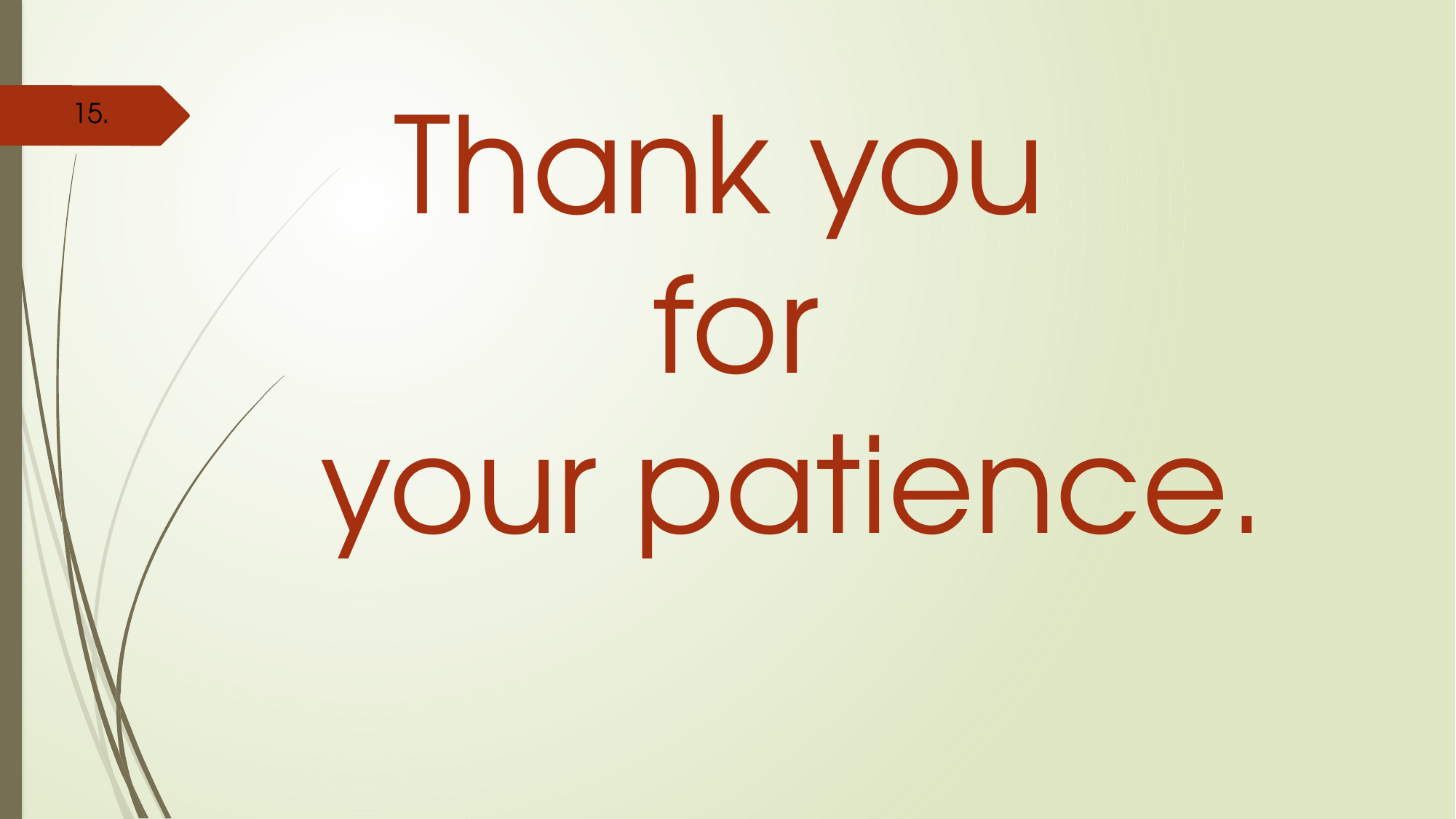

# Thank you for your patience.
15.